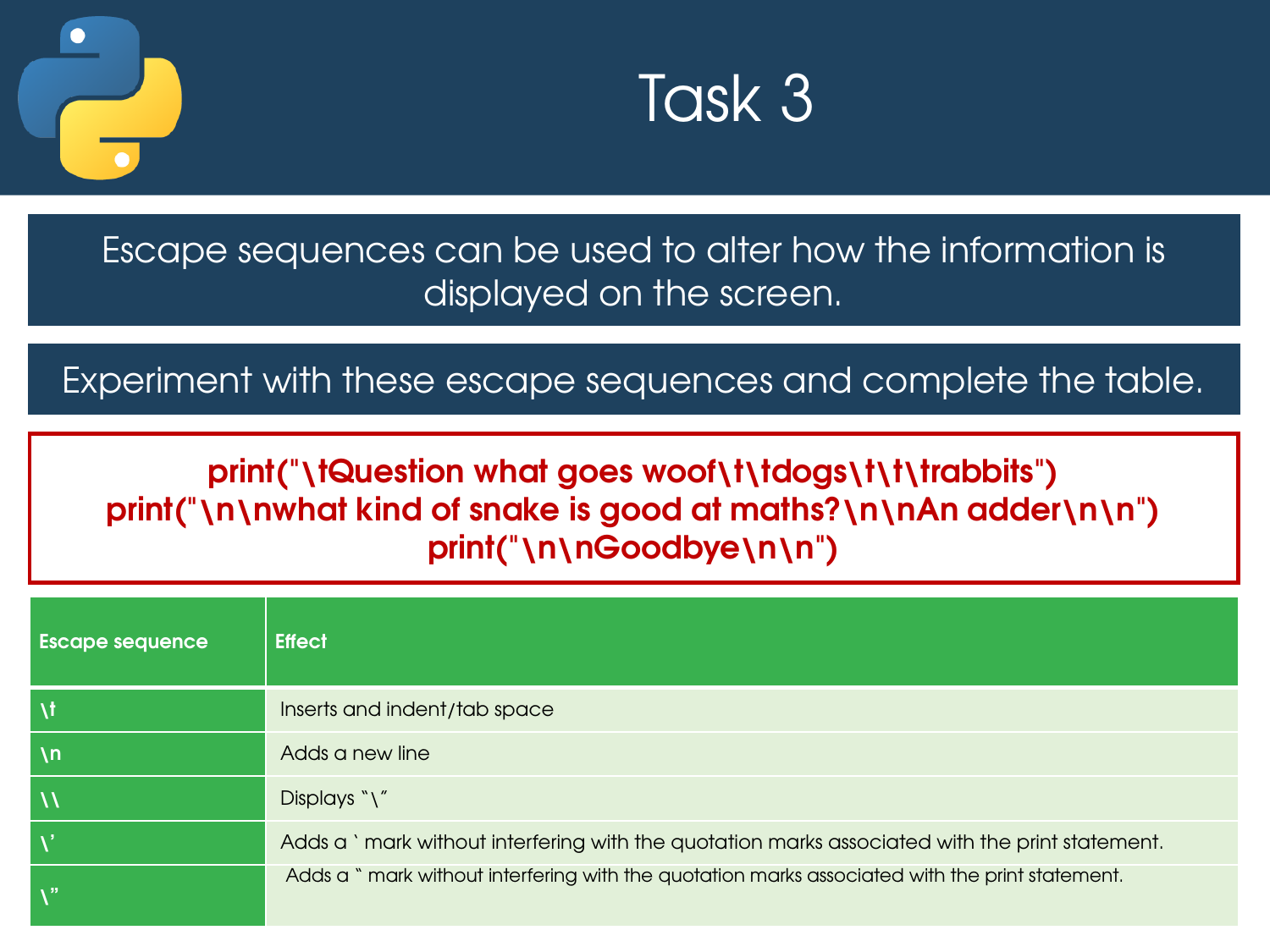

# Task 3
Escape sequences can be used to alter how the information is displayed on the screen.
Experiment with these escape sequences and complete the table.
print("\tQuestion what goes woof\t\tdogs\t\t\trabbits")
print("\n\nwhat kind of snake is good at maths?\n\nAn adder\n\n")
print("\n\nGoodbye\n\n")
| Escape sequence | Effect |
| --- | --- |
| \t | Inserts and indent/tab space |
| \n | Adds a new line |
| \\ | Displays “\” |
| \’ | Adds a ‘ mark without interfering with the quotation marks associated with the print statement. |
| \” | Adds a “ mark without interfering with the quotation marks associated with the print statement. |